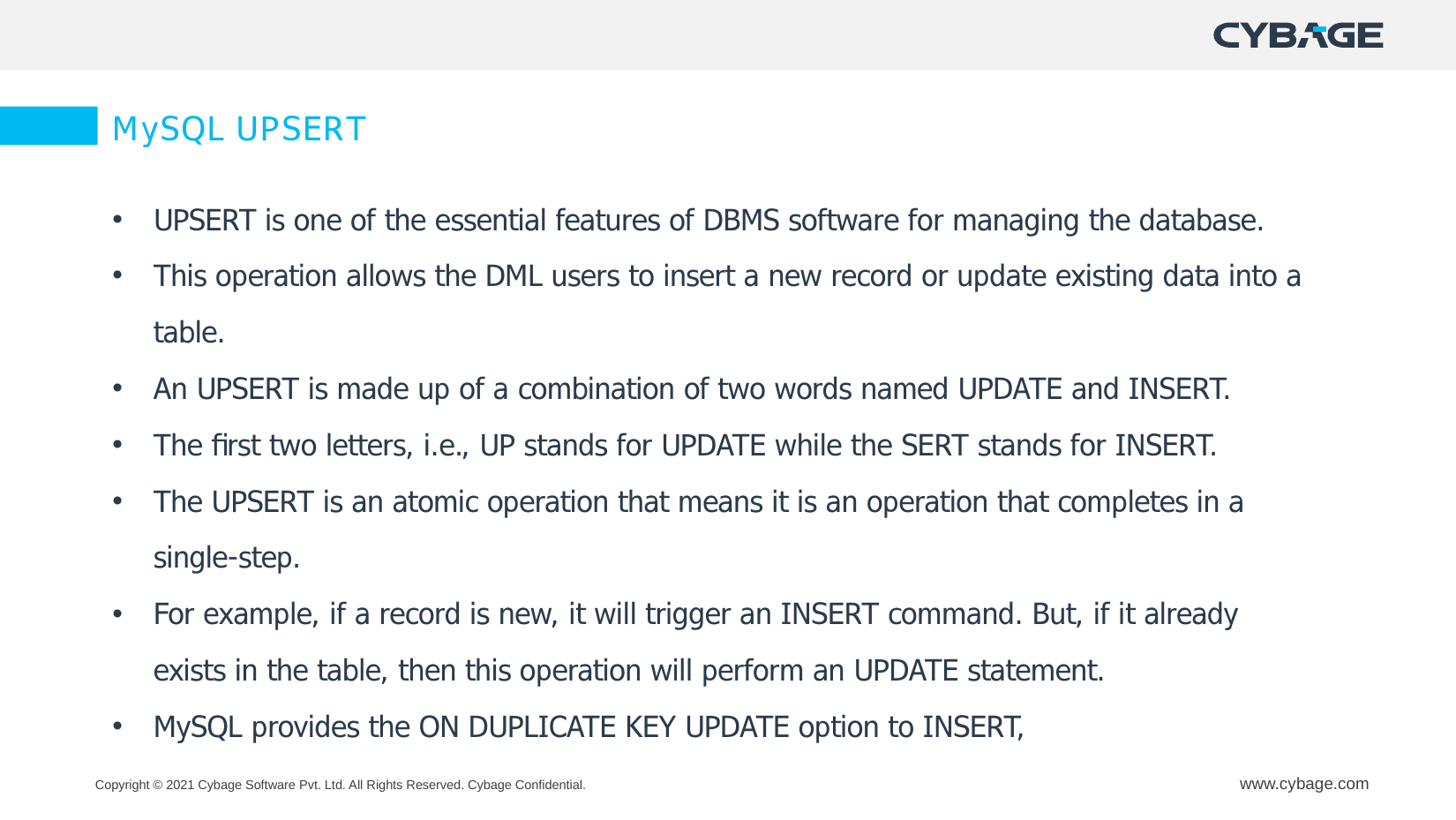

MySQL UPSERT

UPSERT is one of the essential features of DBMS software for managing the database.
This operation allows the DML users to insert a new record or update existing data into a table.
An UPSERT is made up of a combination of two words named UPDATE and INSERT.
The first two letters, i.e., UP stands for UPDATE while the SERT stands for INSERT.
The UPSERT is an atomic operation that means it is an operation that completes in a single-step.
For example, if a record is new, it will trigger an INSERT command. But, if it already exists in the table, then this operation will perform an UPDATE statement.
MySQL provides the ON DUPLICATE KEY UPDATE option to INSERT,